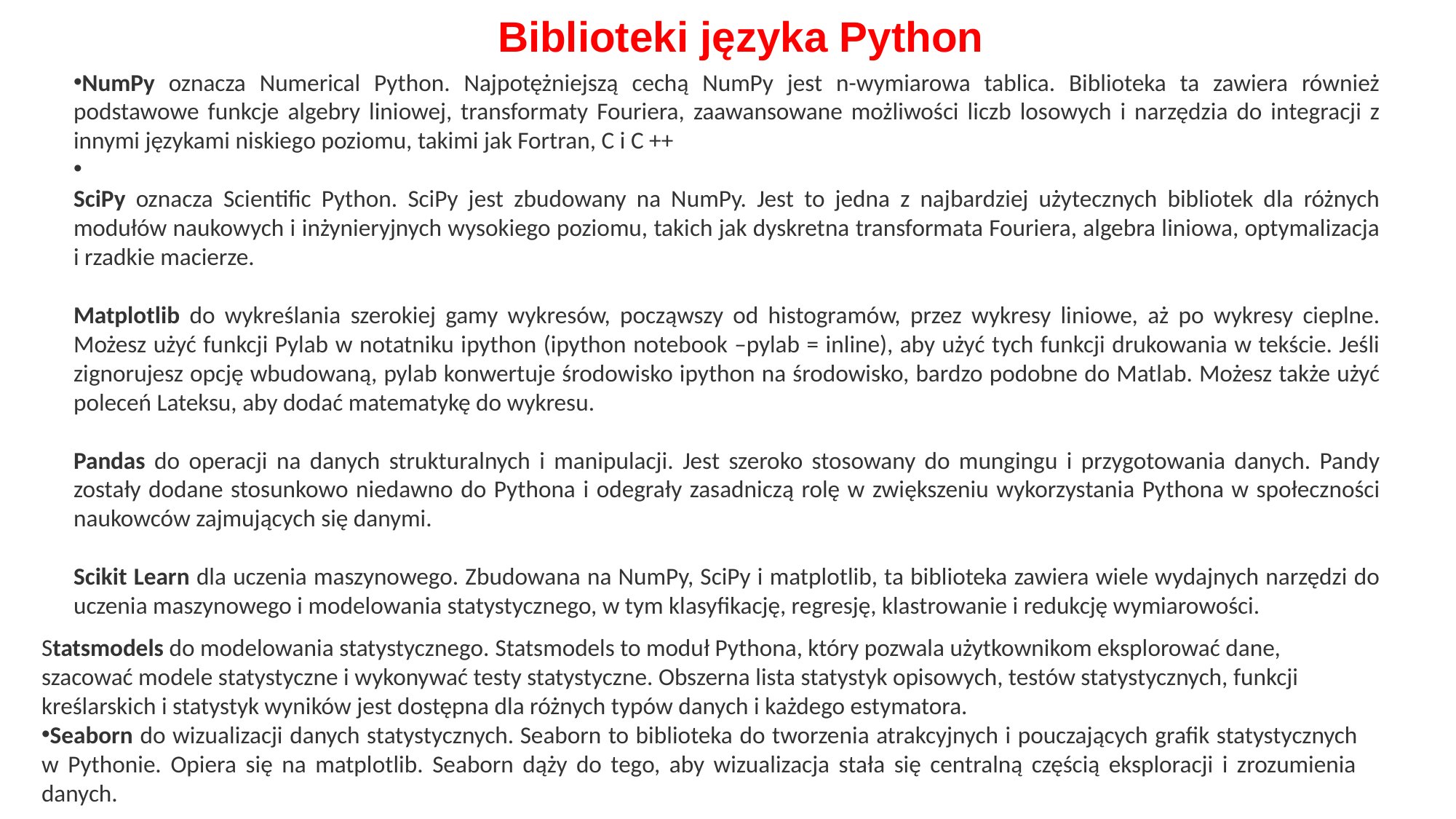

Biblioteki języka Python

NumPy oznacza Numerical Python. Najpotężniejszą cechą NumPy jest n-wymiarowa tablica. Biblioteka ta zawiera również podstawowe funkcje algebry liniowej, transformaty Fouriera, zaawansowane możliwości liczb losowych i narzędzia do integracji z innymi językami niskiego poziomu, takimi jak Fortran, C i C ++

SciPy oznacza Scientific Python. SciPy jest zbudowany na NumPy. Jest to jedna z najbardziej użytecznych bibliotek dla różnych modułów naukowych i inżynieryjnych wysokiego poziomu, takich jak dyskretna transformata Fouriera, algebra liniowa, optymalizacja i rzadkie macierze.

Matplotlib do wykreślania szerokiej gamy wykresów, począwszy od histogramów, przez wykresy liniowe, aż po wykresy cieplne. Możesz użyć funkcji Pylab w notatniku ipython (ipython notebook –pylab = inline), aby użyć tych funkcji drukowania w tekście. Jeśli zignorujesz opcję wbudowaną, pylab konwertuje środowisko ipython na środowisko, bardzo podobne do Matlab. Możesz także użyć poleceń Lateksu, aby dodać matematykę do wykresu.

Pandas do operacji na danych strukturalnych i manipulacji. Jest szeroko stosowany do mungingu i przygotowania danych. Pandy zostały dodane stosunkowo niedawno do Pythona i odegrały zasadniczą rolę w zwiększeniu wykorzystania Pythona w społeczności naukowców zajmujących się danymi.

Scikit Learn dla uczenia maszynowego. Zbudowana na NumPy, SciPy i matplotlib, ta biblioteka zawiera wiele wydajnych narzędzi do uczenia maszynowego i modelowania statystycznego, w tym klasyfikację, regresję, klastrowanie i redukcję wymiarowości.
Statsmodels do modelowania statystycznego. Statsmodels to moduł Pythona, który pozwala użytkownikom eksplorować dane, szacować modele statystyczne i wykonywać testy statystyczne. Obszerna lista statystyk opisowych, testów statystycznych, funkcji kreślarskich i statystyk wyników jest dostępna dla różnych typów danych i każdego estymatora.
Seaborn do wizualizacji danych statystycznych. Seaborn to biblioteka do tworzenia atrakcyjnych i pouczających grafik statystycznych w Pythonie. Opiera się na matplotlib. Seaborn dąży do tego, aby wizualizacja stała się centralną częścią eksploracji i zrozumienia danych.